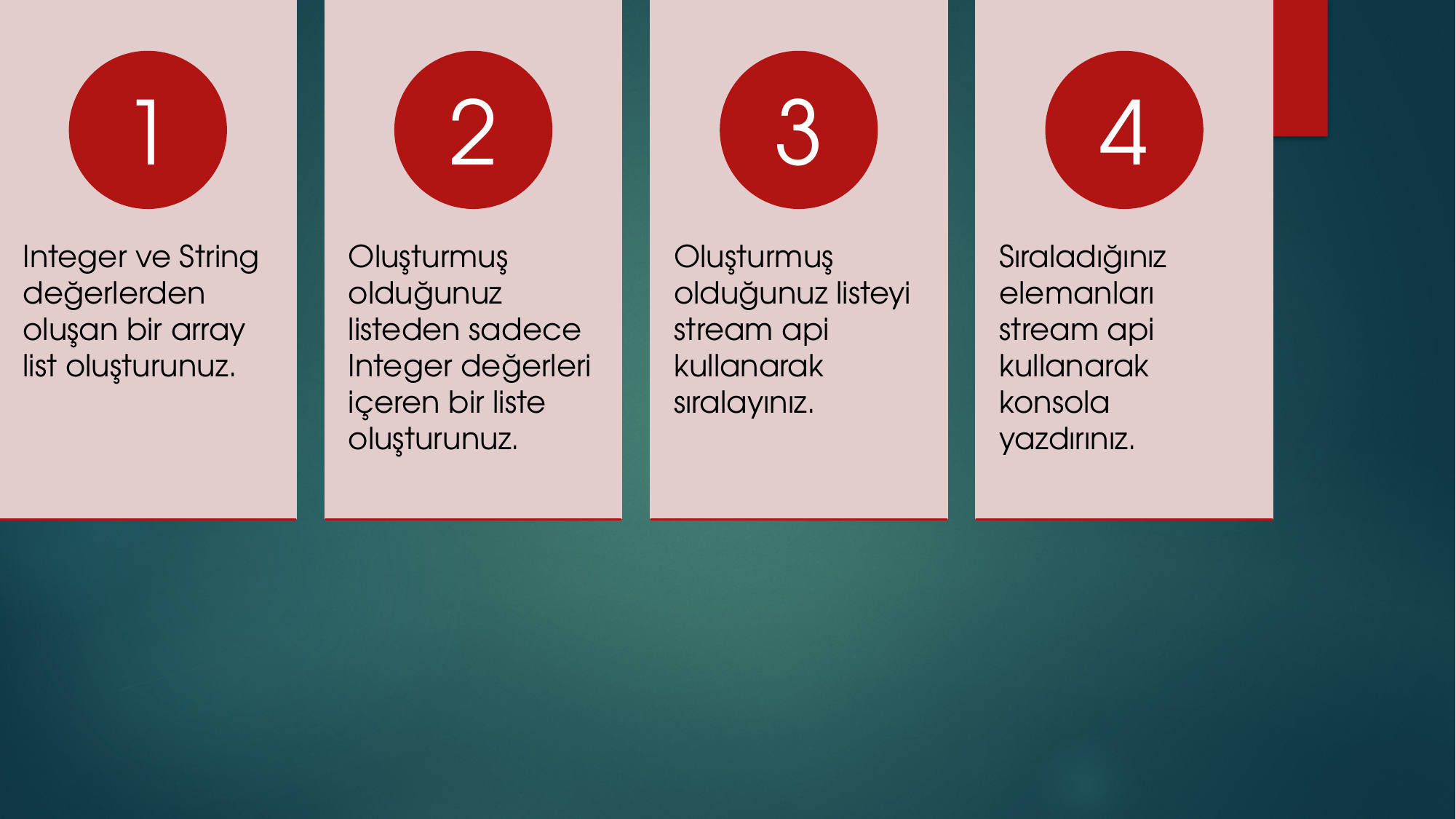

# Soru
1
2
3
4
Integer ve String değerlerden oluşan bir array list oluşturunuz.
Oluşturmuş olduğunuz listeden sadece Integer değerleri içeren bir liste oluşturunuz.
Oluşturmuş olduğunuz listeyi stream api kullanarak sıralayınız.
Sıraladığınız elemanları stream api kullanarak konsola yazdırınız.